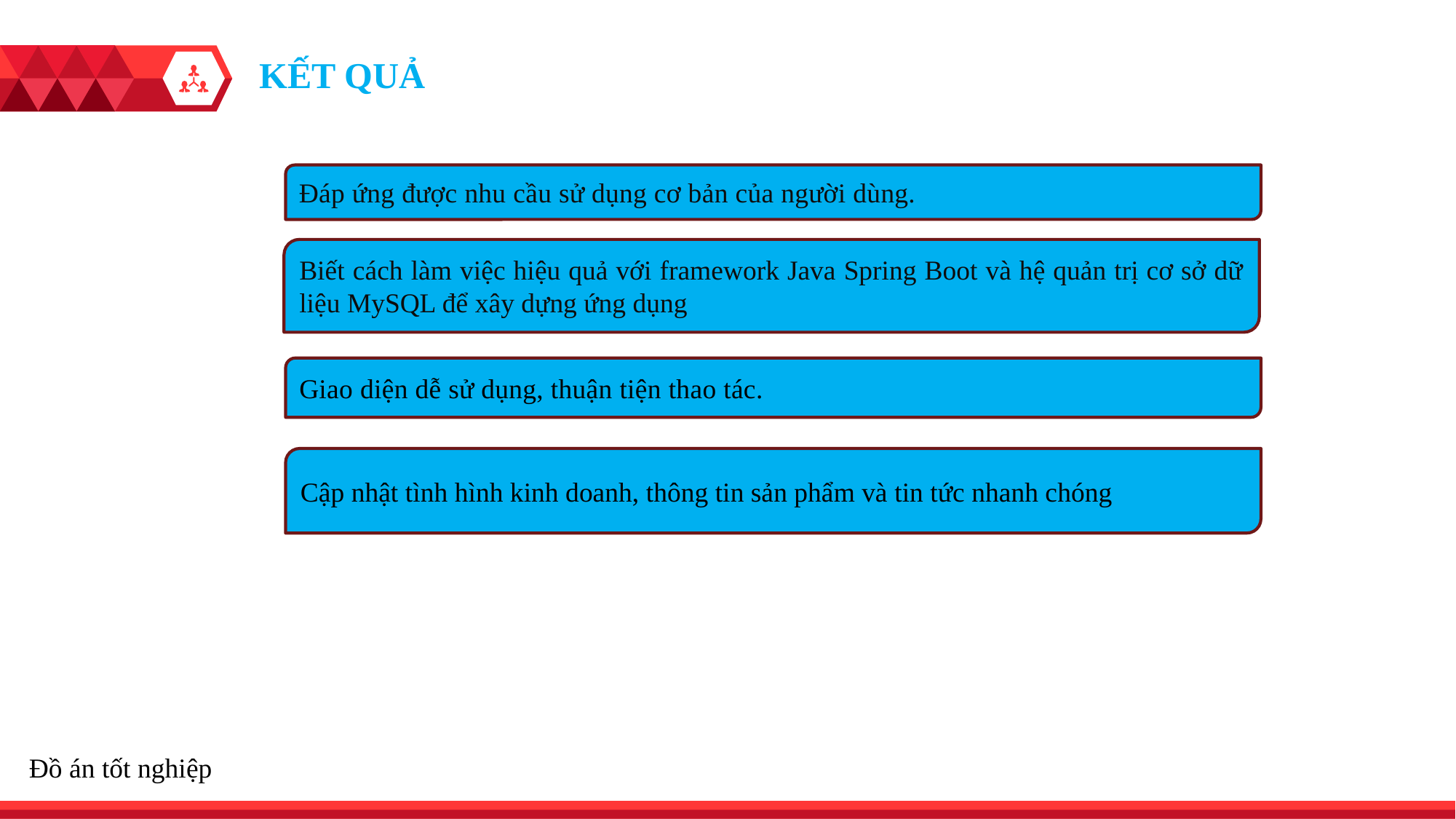

KẾT QUẢ
Đáp ứng được nhu cầu sử dụng cơ bản của người dùng.
Biết cách làm việc hiệu quả với framework Java Spring Boot và hệ quản trị cơ sở dữ liệu MySQL để xây dựng ứng dụng
Giao diện dễ sử dụng, thuận tiện thao tác.
Cập nhật tình hình kinh doanh, thông tin sản phẩm và tin tức nhanh chóng
Đồ án tốt nghiệp